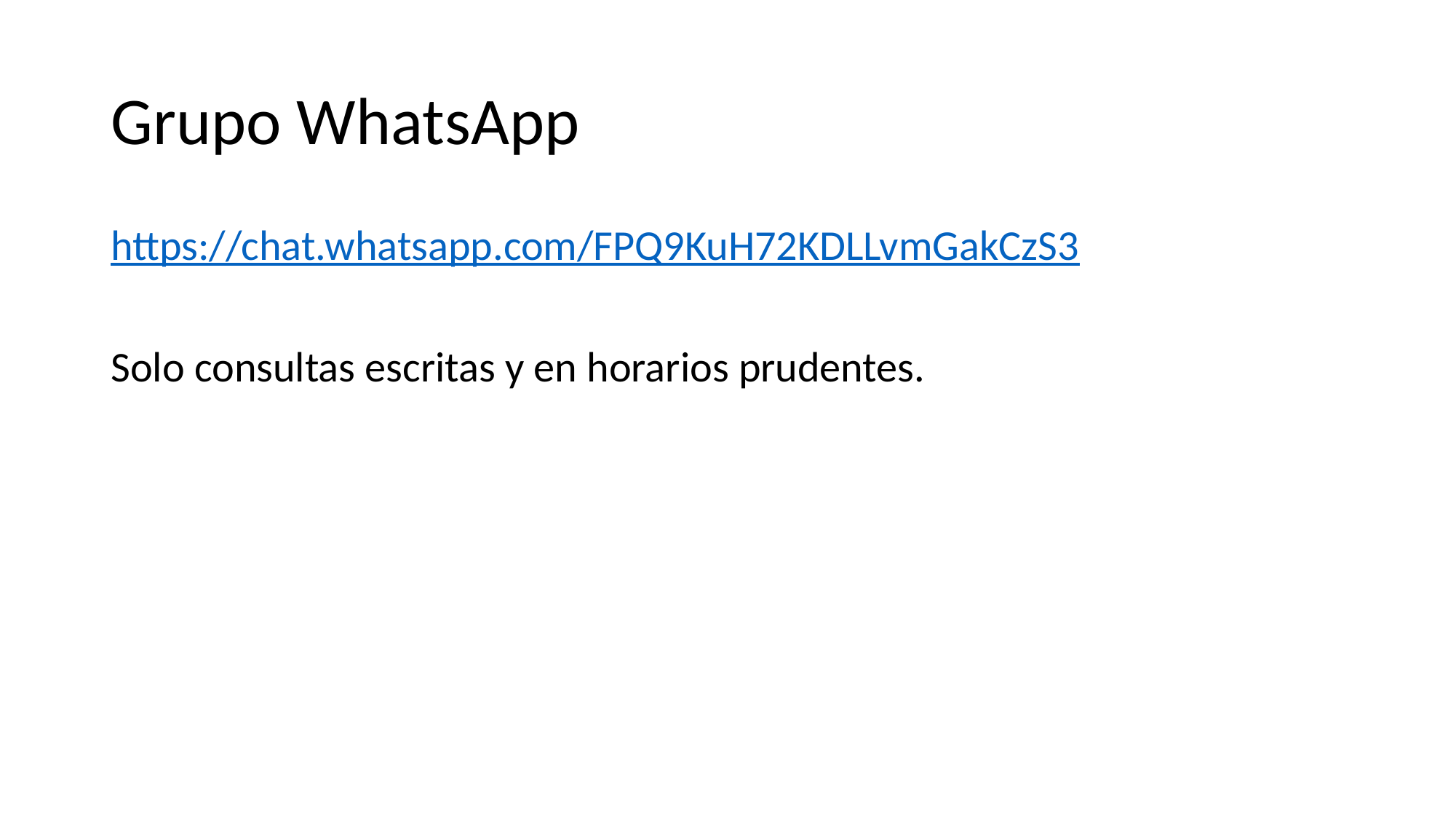

# Grupo WhatsApp
https://chat.whatsapp.com/FPQ9KuH72KDLLvmGakCzS3

Solo consultas escritas y en horarios prudentes.